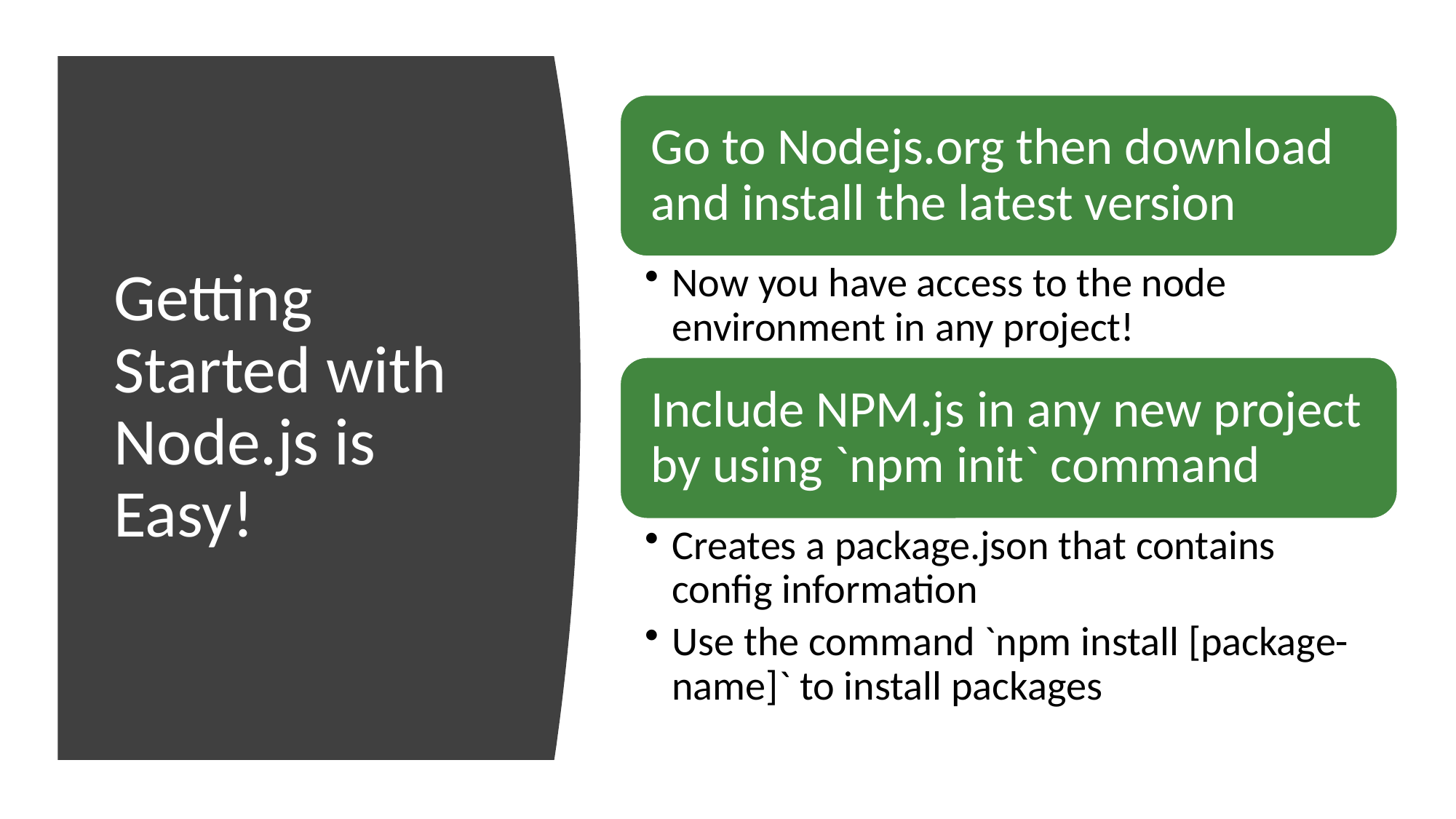

Go to Nodejs.org then download and install the latest version
Now you have access to the node environment in any project!
Include NPM.js in any new project by using `npm init` command
Creates a package.json that contains config information
Use the command `npm install [package-name]` to install packages

# Getting Started with Node.js is Easy!